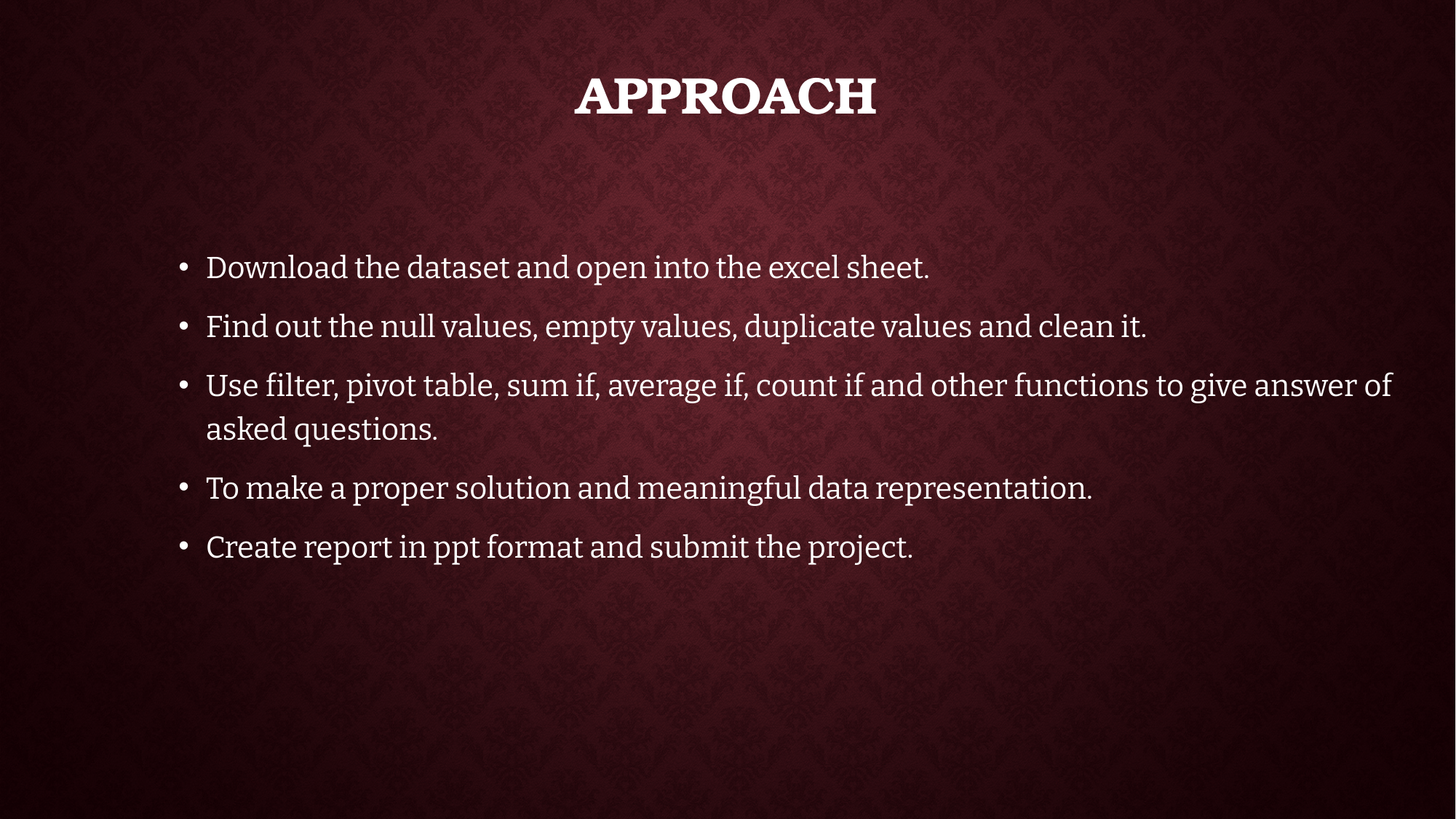

# Approach
Download the dataset and open into the excel sheet.
Find out the null values, empty values, duplicate values and clean it.
Use filter, pivot table, sum if, average if, count if and other functions to give answer of asked questions.
To make a proper solution and meaningful data representation.
Create report in ppt format and submit the project.